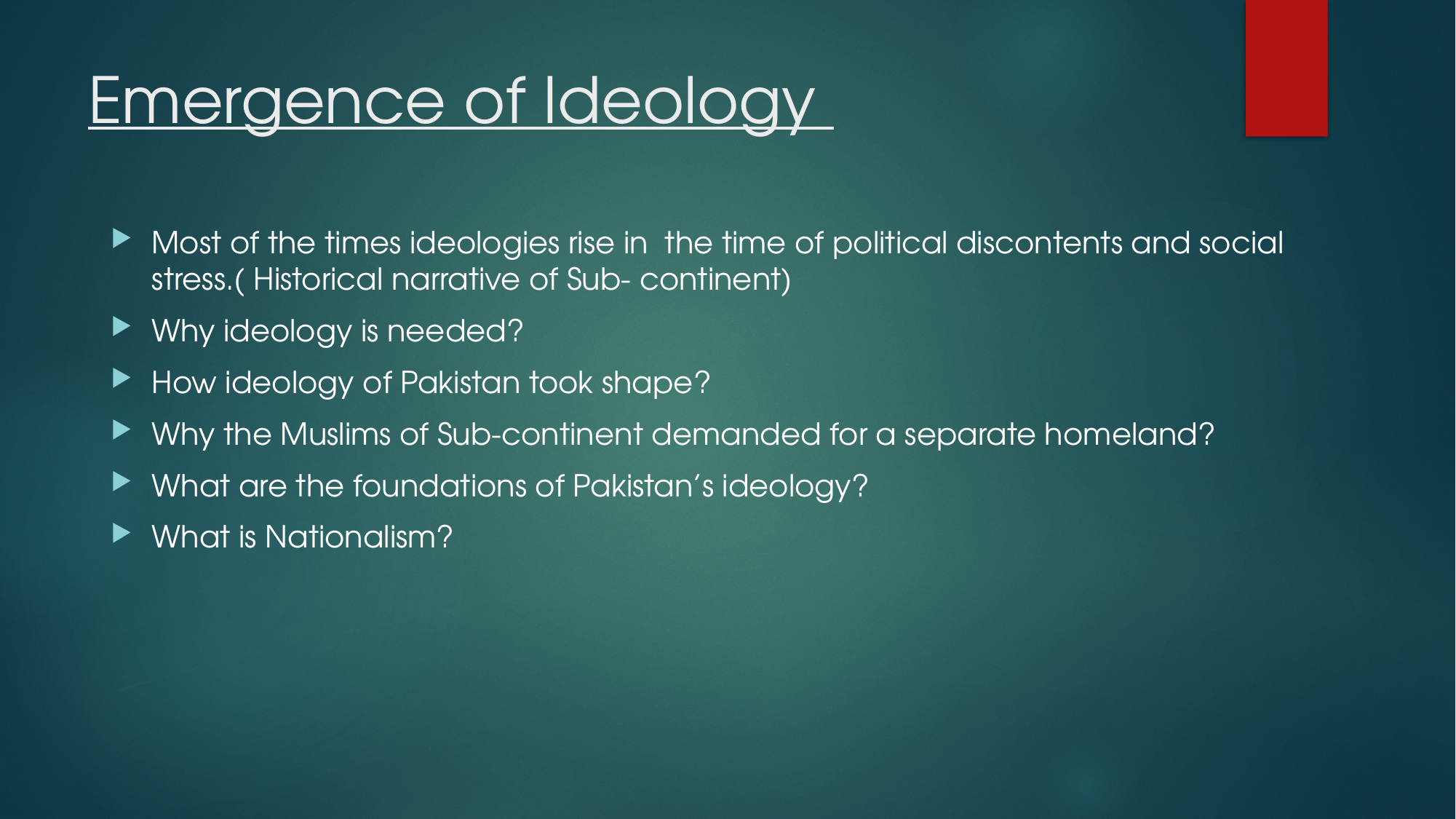

# Emergence of Ideology
Most of the times ideologies rise in  the time of political discontents and social stress.( Historical narrative of Sub- continent)
Why ideology is needed?
How ideology of Pakistan took shape?
Why the Muslims of Sub-continent demanded for a separate homeland?
What are the foundations of Pakistan’s ideology?
What is Nationalism?